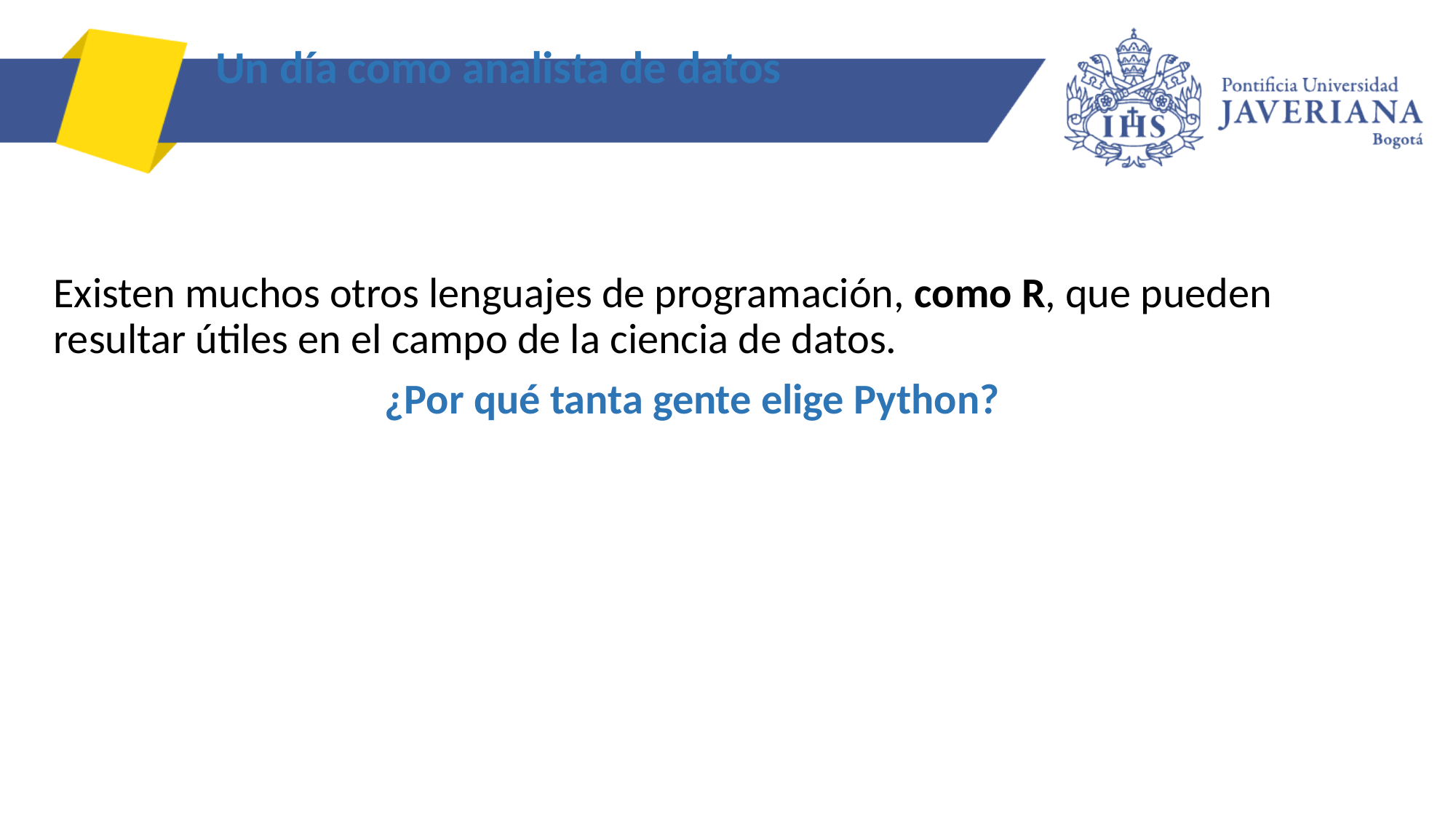

# Un día como analista de datos

Existen muchos otros lenguajes de programación, como R, que pueden resultar útiles en el campo de la ciencia de datos.
¿Por qué tanta gente elige Python?